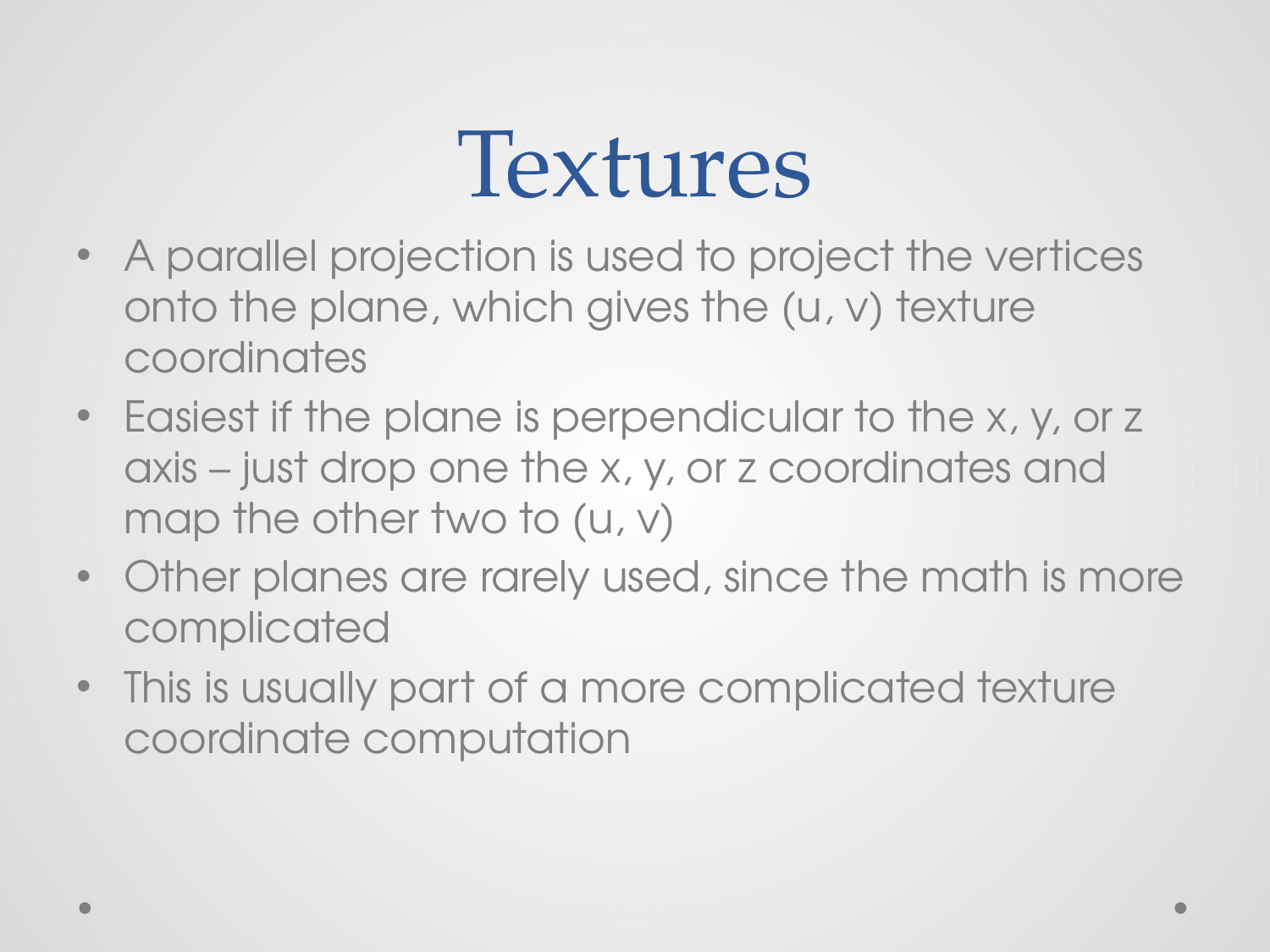

# Textures
A parallel projection is used to project the vertices onto the plane, which gives the (u, v) texture coordinates
Easiest if the plane is perpendicular to the x, y, or z axis – just drop one the x, y, or z coordinates and map the other two to (u, v)
Other planes are rarely used, since the math is more complicated
This is usually part of a more complicated texture coordinate computation